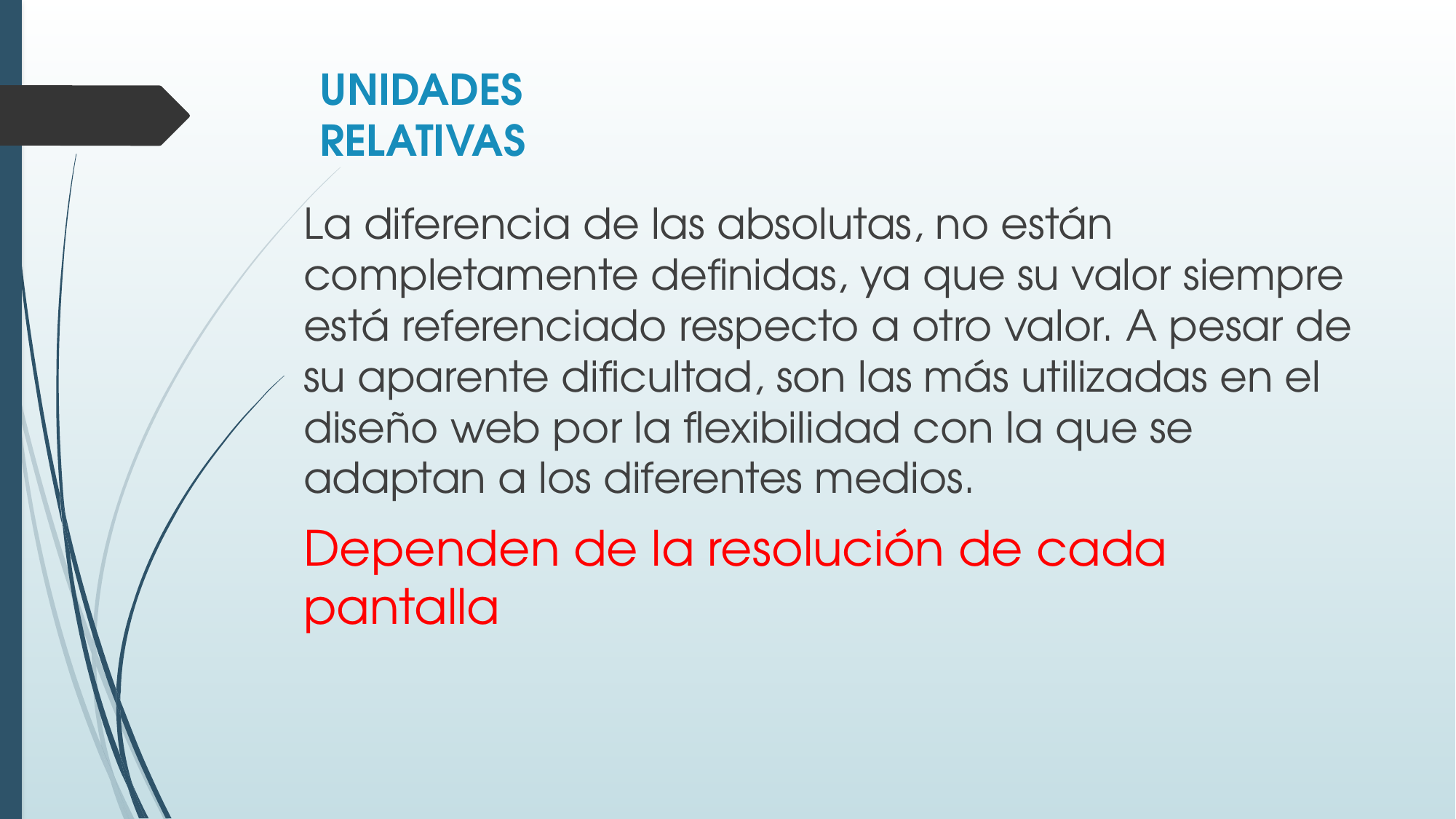

# UNIDADES RELATIVAS
La diferencia de las absolutas, no están completamente definidas, ya que su valor siempre está referenciado respecto a otro valor. A pesar de su aparente dificultad, son las más utilizadas en el diseño web por la flexibilidad con la que se adaptan a los diferentes medios.
Dependen de la resolución de cada pantalla